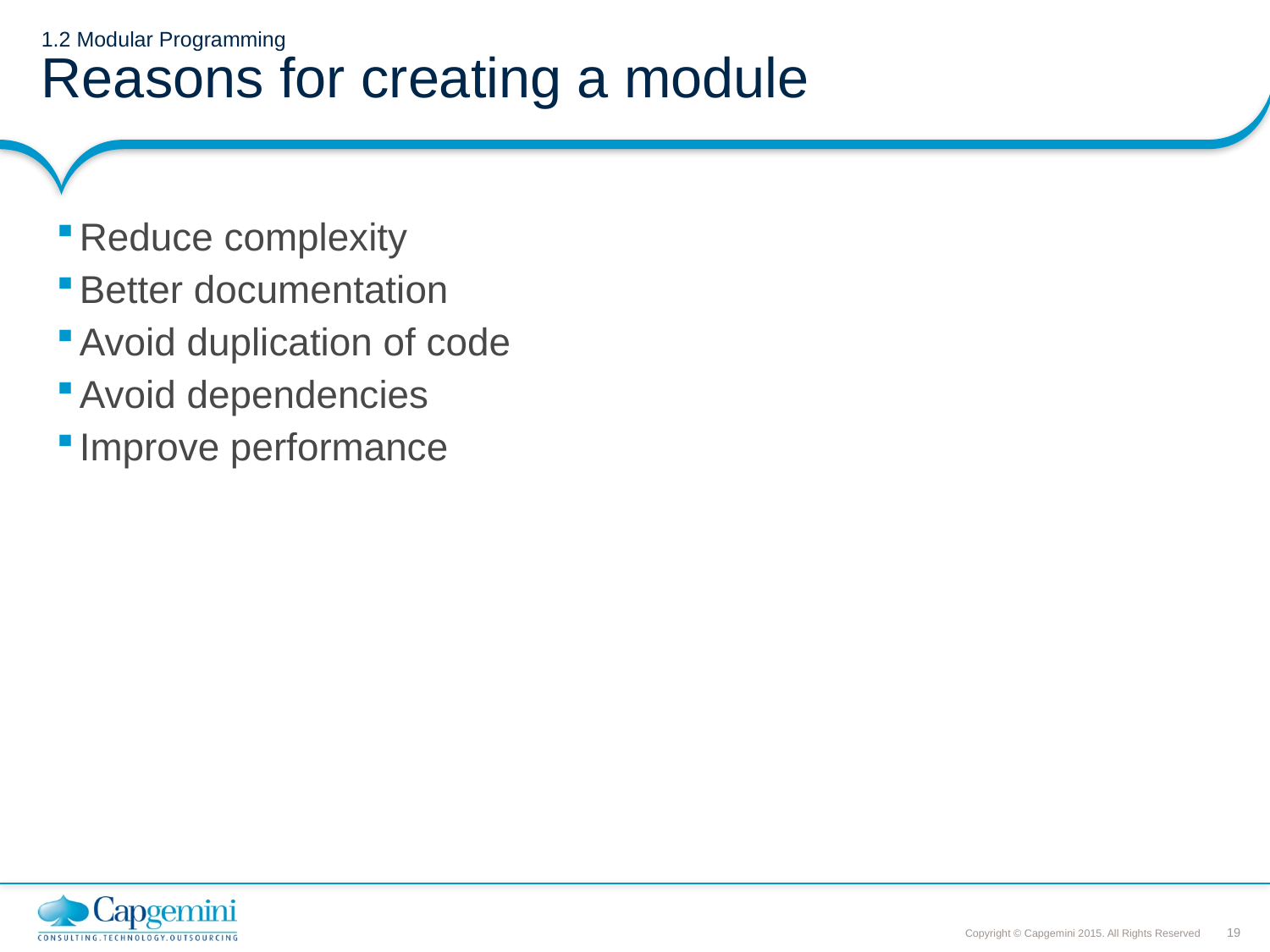

# 1.2 Modular Programming Reasons for creating a module
Reduce complexity
Better documentation
Avoid duplication of code
Avoid dependencies
Improve performance